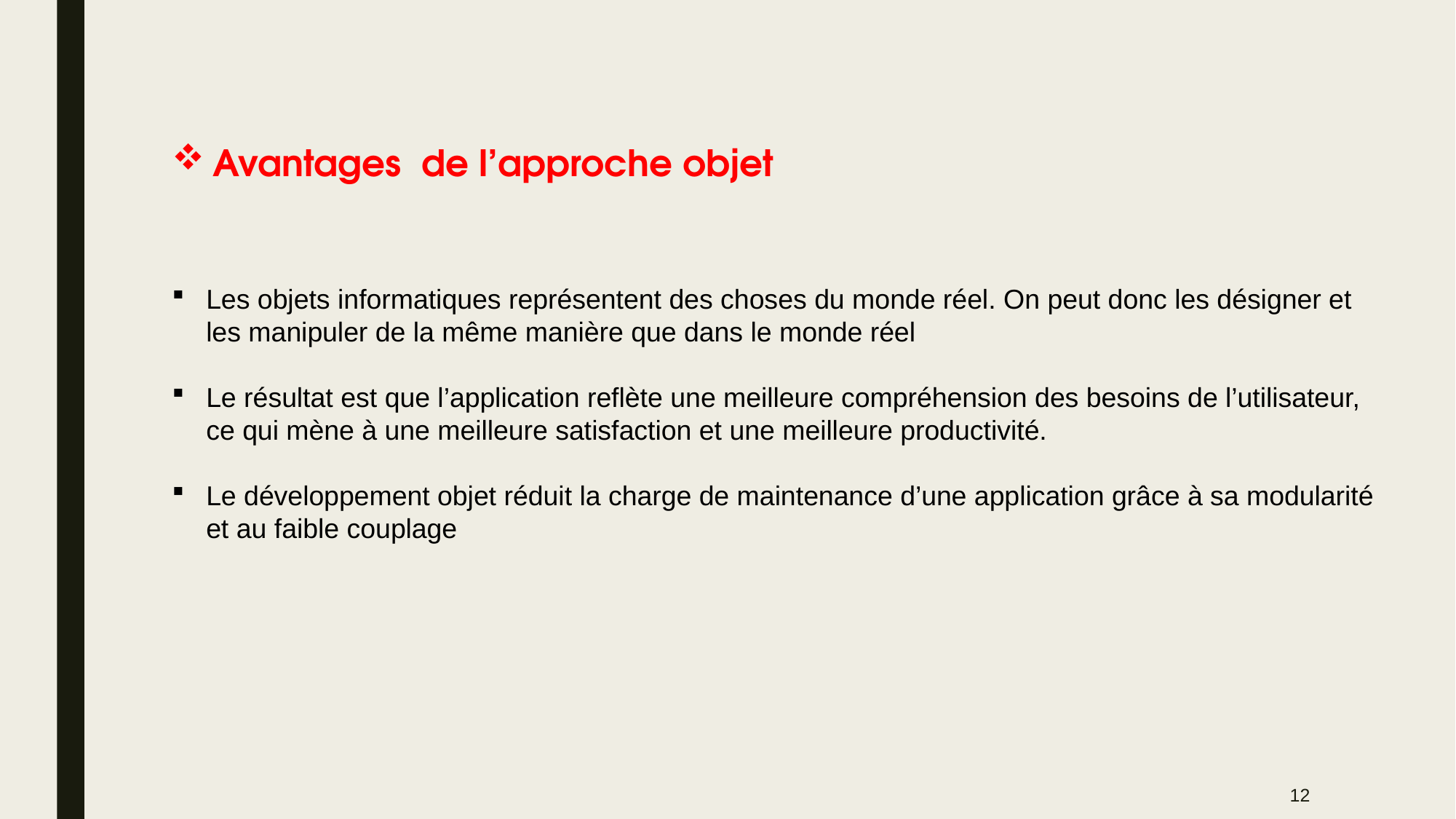

Avantages  de l’approche objet

Les objets informatiques représentent des choses du monde réel. On peut donc les désigner et les manipuler de la même manière que dans le monde réel

Le résultat est que l’application reflète une meilleure compréhension des besoins de l’utilisateur, ce qui mène à une meilleure satisfaction et une meilleure productivité.

Le développement objet réduit la charge de maintenance d’une application grâce à sa modularité et au faible couplage

12